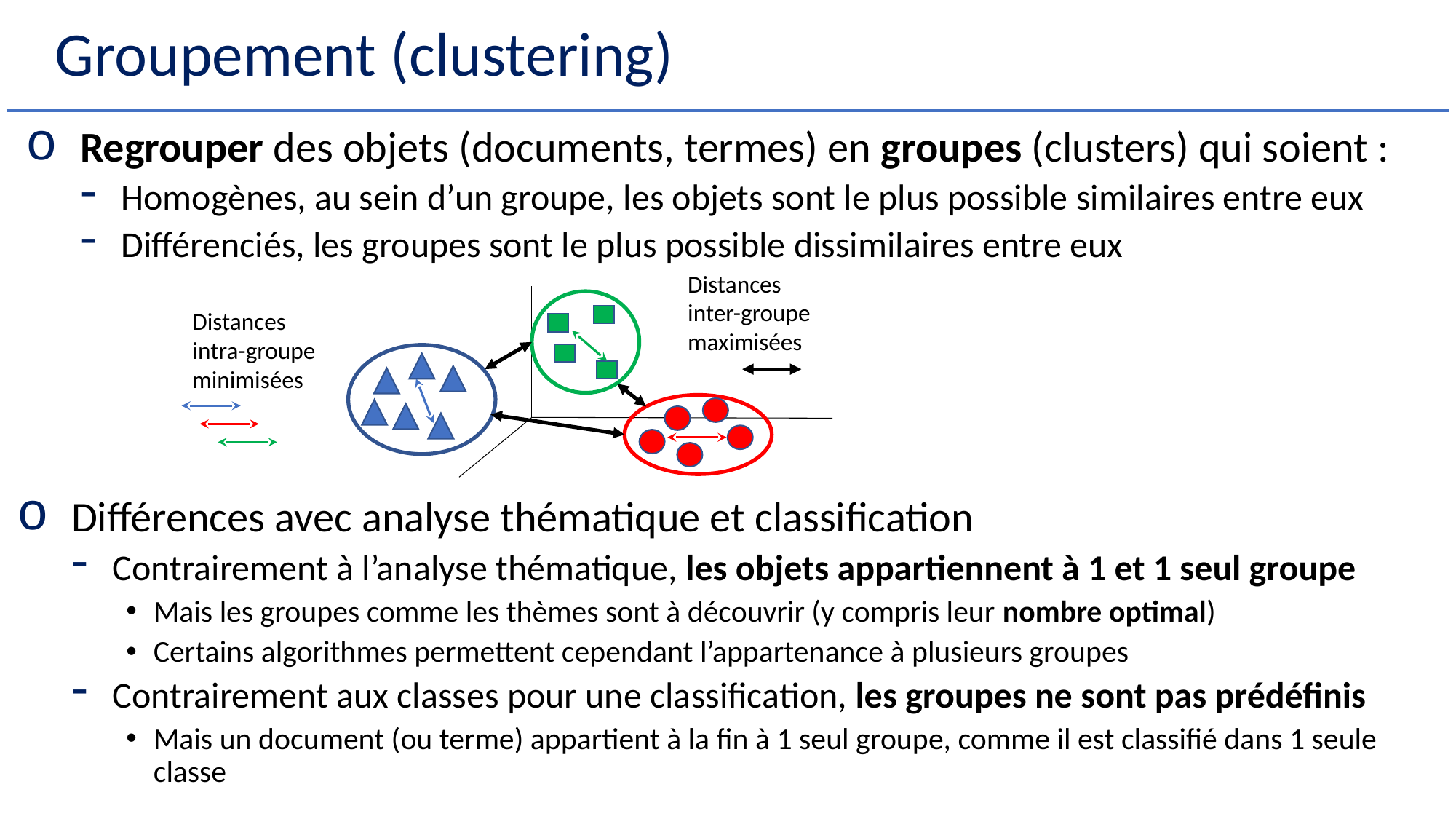

Groupement (clustering)
Regrouper des objets (documents, termes) en groupes (clusters) qui soient :
Homogènes, au sein d’un groupe, les objets sont le plus possible similaires entre eux
Différenciés, les groupes sont le plus possible dissimilaires entre eux
Distances inter-groupe
maximisées

Distances intra-groupe
minimisées

Différences avec analyse thématique et classification
Contrairement à l’analyse thématique, les objets appartiennent à 1 et 1 seul groupe
Mais les groupes comme les thèmes sont à découvrir (y compris leur nombre optimal)
Certains algorithmes permettent cependant l’appartenance à plusieurs groupes
Contrairement aux classes pour une classification, les groupes ne sont pas prédéfinis
Mais un document (ou terme) appartient à la fin à 1 seul groupe, comme il est classifié dans 1 seule classe